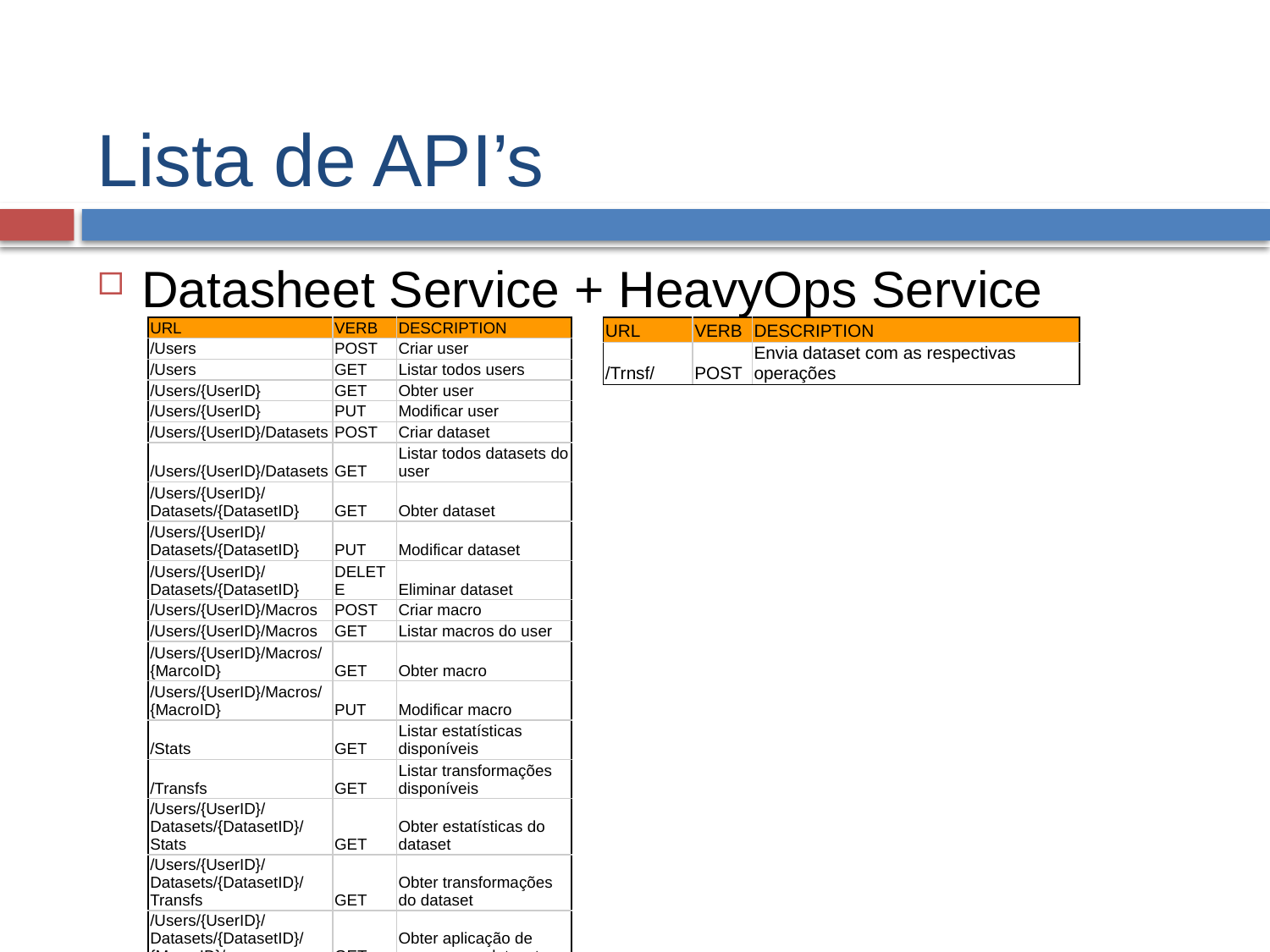

# Lista de API’s
Datasheet Service + HeavyOps Service

| URL | VERB | DESCRIPTION |
| --- | --- | --- |
| /Users | POST | Criar user |
| /Users | GET | Listar todos users |
| /Users/{UserID} | GET | Obter user |
| /Users/{UserID} | PUT | Modificar user |
| /Users/{UserID}/Datasets | POST | Criar dataset |
| /Users/{UserID}/Datasets | GET | Listar todos datasets do user |
| /Users/{UserID}/Datasets/{DatasetID} | GET | Obter dataset |
| /Users/{UserID}/Datasets/{DatasetID} | PUT | Modificar dataset |
| /Users/{UserID}/Datasets/{DatasetID} | DELETE | Eliminar dataset |
| /Users/{UserID}/Macros | POST | Criar macro |
| /Users/{UserID}/Macros | GET | Listar macros do user |
| /Users/{UserID}/Macros/{MarcoID} | GET | Obter macro |
| /Users/{UserID}/Macros/{MacroID} | PUT | Modificar macro |
| /Stats | GET | Listar estatísticas disponíveis |
| /Transfs | GET | Listar transformações disponíveis |
| /Users/{UserID}/Datasets/{DatasetID}/Stats | GET | Obter estatísticas do dataset |
| /Users/{UserID}/Datasets/{DatasetID}/Transfs | GET | Obter transformações do dataset |
| /Users/{UserID}/Datasets/{DatasetID}/{MacroID}/ | GET | Obter aplicação de macro a um dataset |
| URL | VERB | DESCRIPTION |
| --- | --- | --- |
| /Trnsf/ | POST | Envia dataset com as respectivas operações |